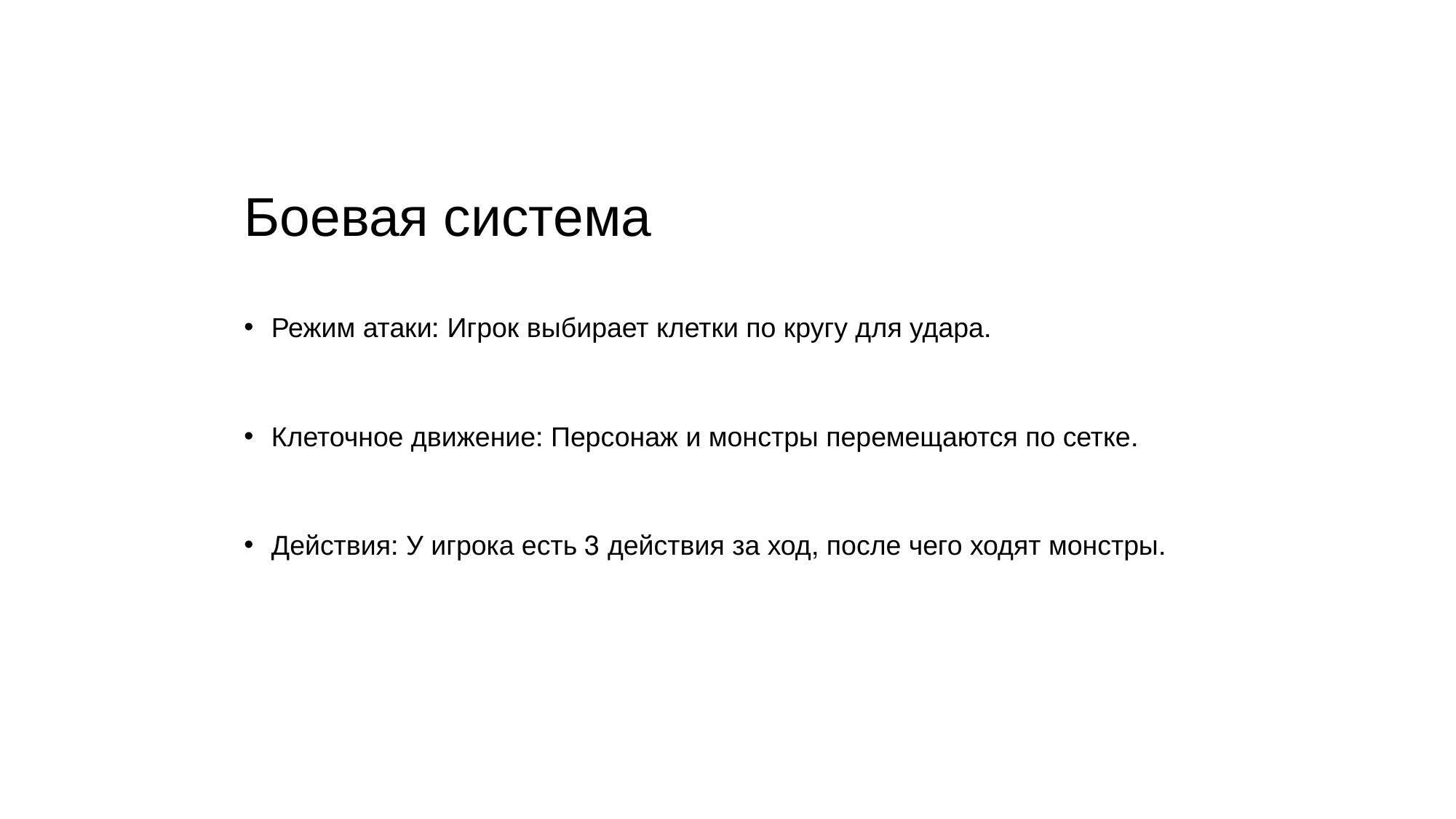

# Боевая система
Режим атаки: Игрок выбирает клетки по кругу для удара.

Клеточное движение: Персонаж и монстры перемещаются по сетке.

Действия: У игрока есть 3 действия за ход, после чего ходят монстры.